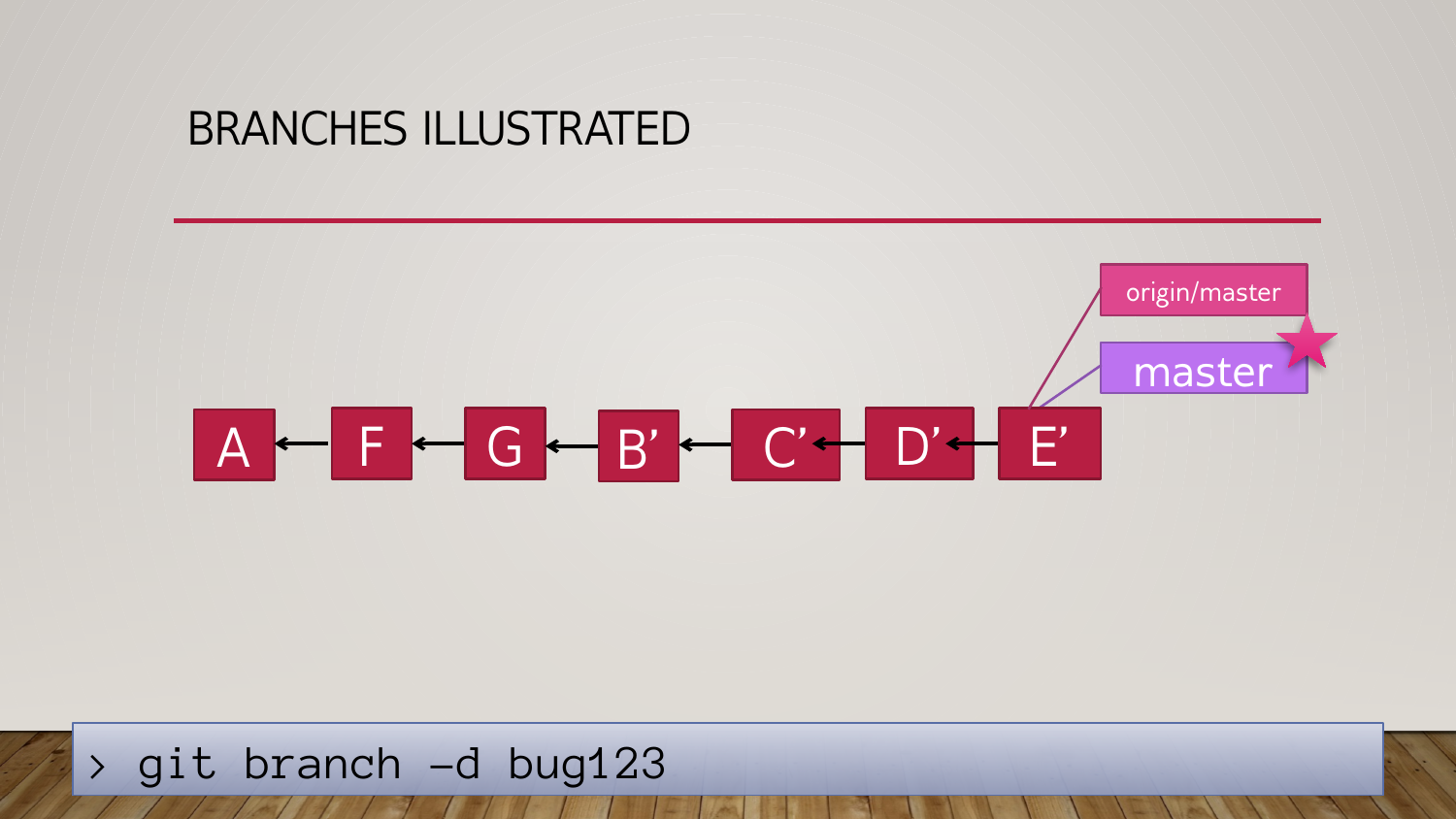

# Branches Illustrated

origin/master

master
F
G
D’
E’
A
C’
B’
> git branch -d bug123